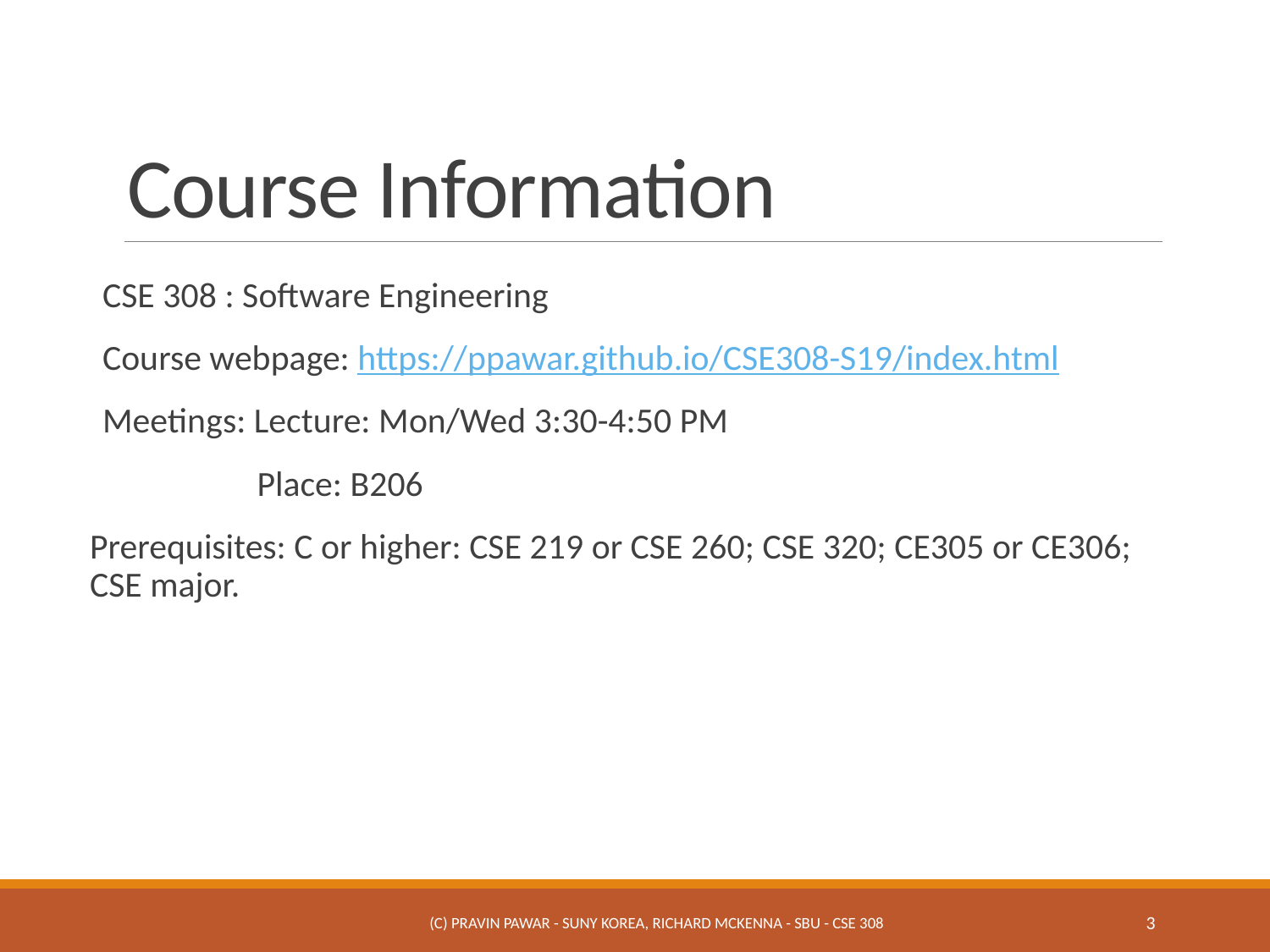

# Course Information
CSE 308 : Software Engineering
Course webpage: https://ppawar.github.io/CSE308-S19/index.html
Meetings: Lecture: Mon/Wed 3:30-4:50 PM
	     Place: B206
Prerequisites: C or higher: CSE 219 or CSE 260; CSE 320; CE305 or CE306; CSE major.
(c) Pravin Pawar - SUNY Korea, Richard McKenna - SBU - CSE 308
3